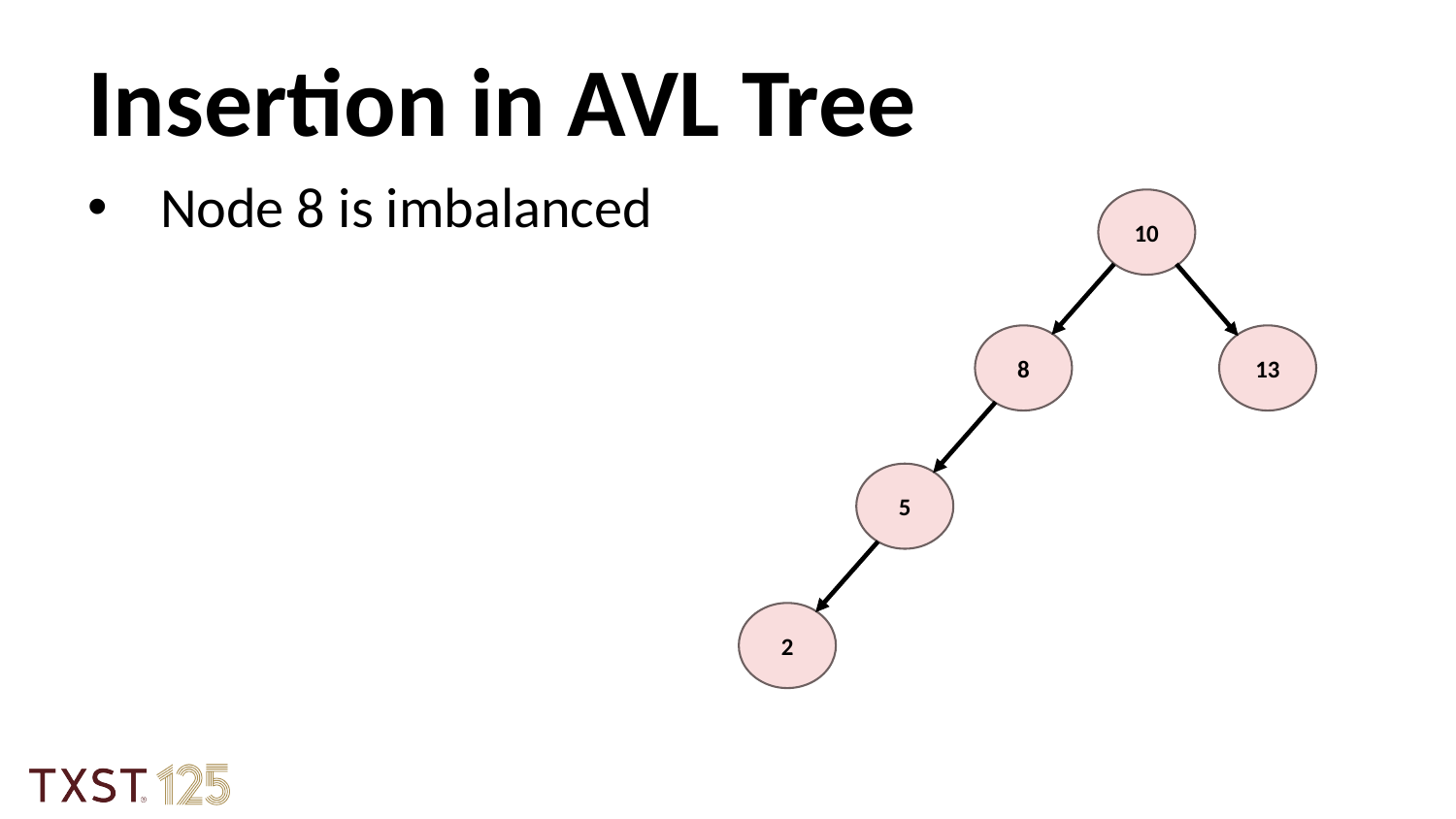

Insertion in AVL Tree
Node 8 is imbalanced
10
13
8
5
2